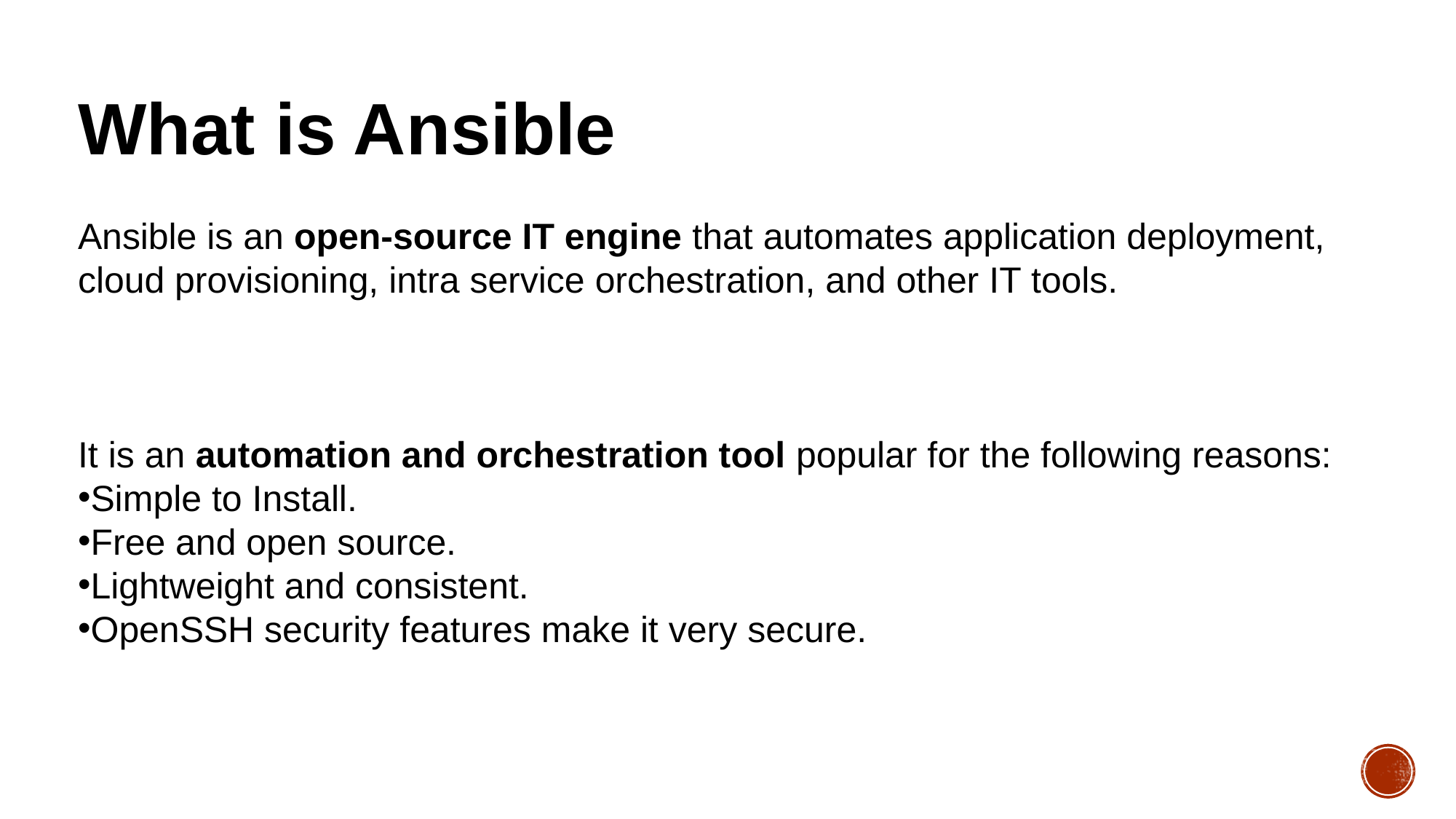

What is Ansible

Ansible is an open-source IT engine that automates application deployment, cloud provisioning, intra service orchestration, and other IT tools.

It is an automation and orchestration tool popular for the following reasons:
Simple to Install.
Free and open source.
Lightweight and consistent.
OpenSSH security features make it very secure.